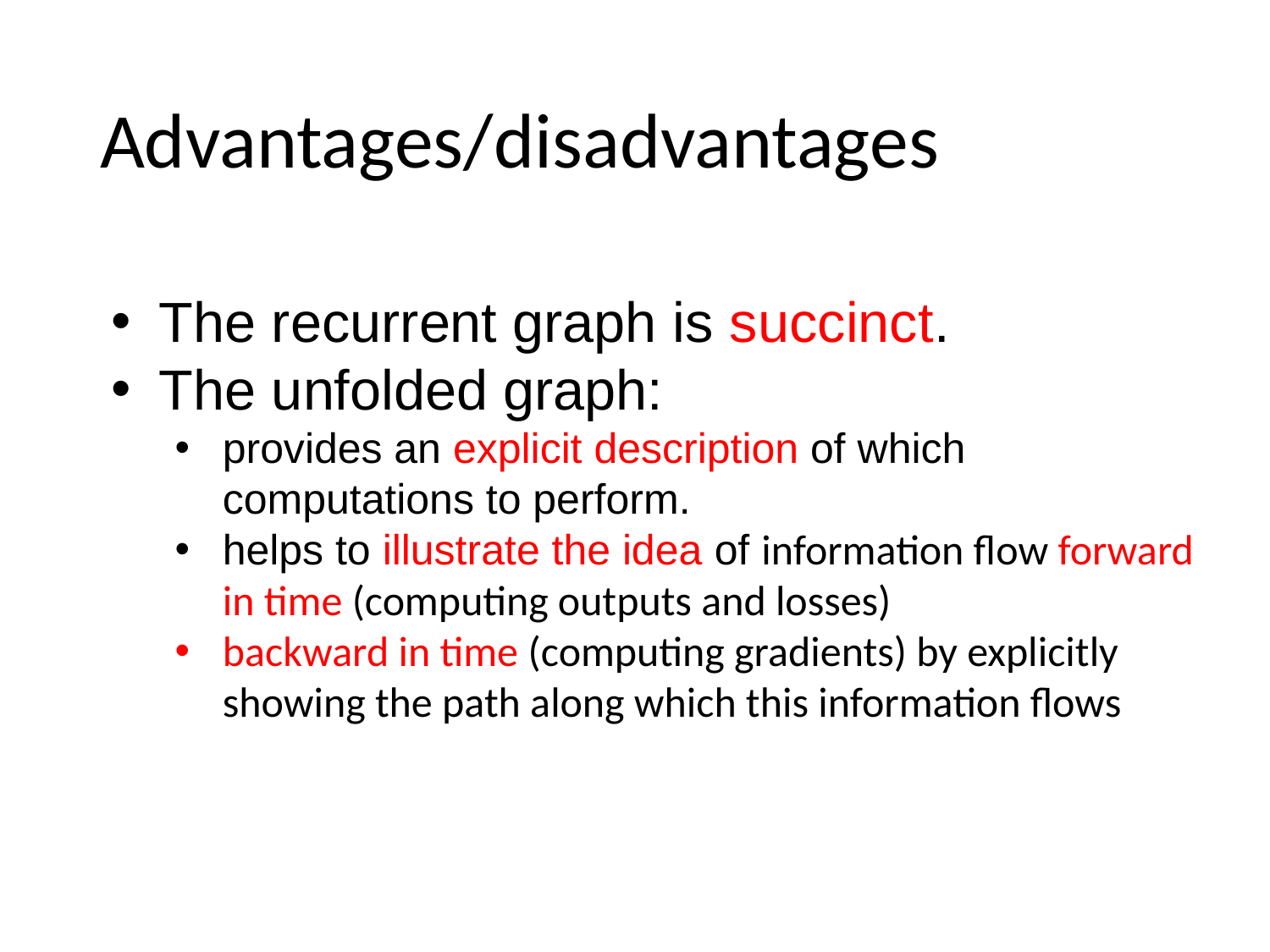

# Advantages/disadvantages
The recurrent graph is succinct.
The unfolded graph:
provides an explicit description of which computations to perform.
helps to illustrate the idea of information flow forward in time (computing outputs and losses)
backward in time (computing gradients) by explicitly showing the path along which this information flows